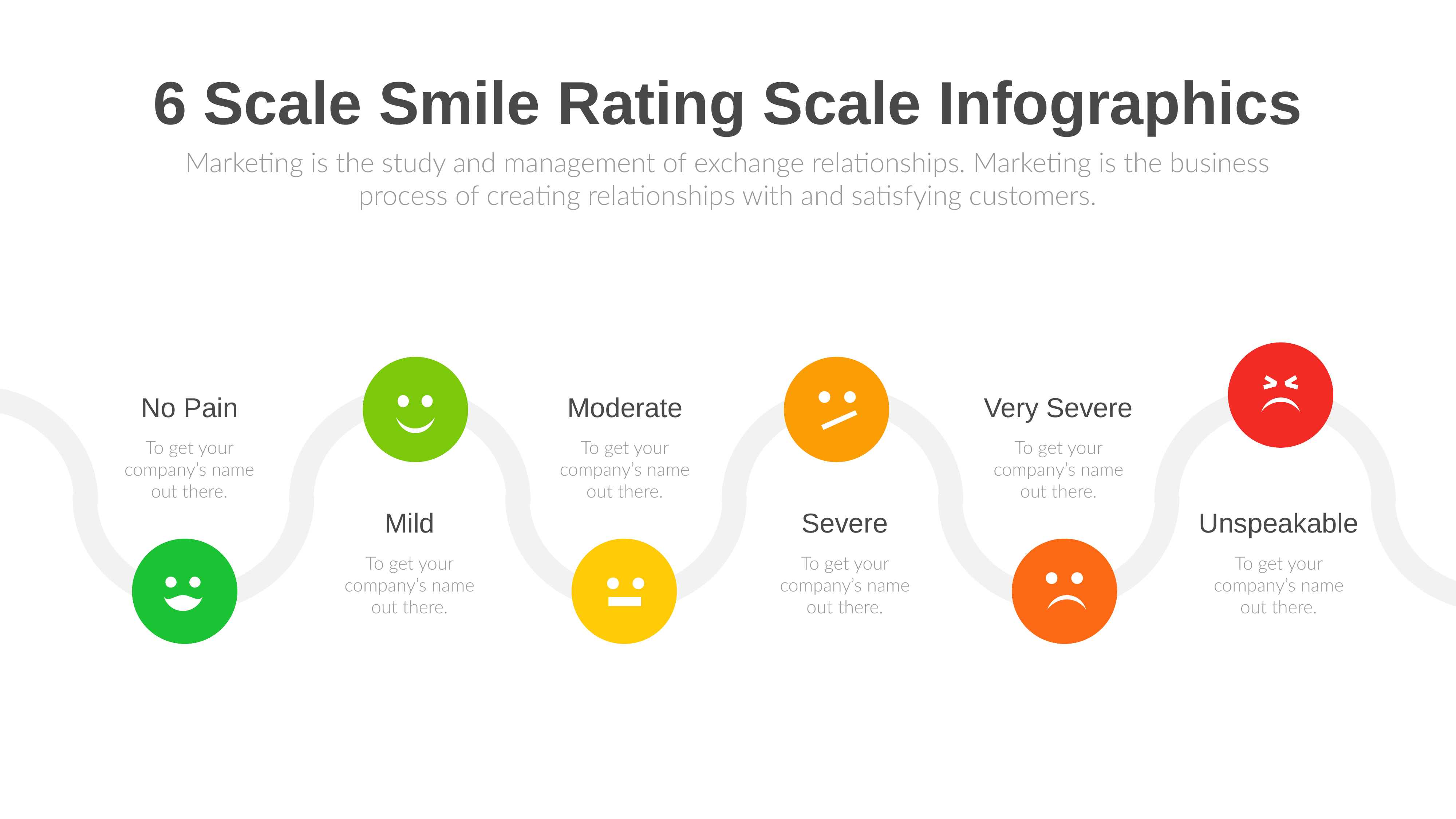

6 Scale Smile Rating Scale Infographics
Marketing is the study and management of exchange relationships. Marketing is the business process of creating relationships with and satisfying customers.

No Pain
Moderate
Very Severe

To get your company’s name out there.
To get your company’s name out there.
To get your company’s name out there.
Mild
Severe
Unspeakable

To get your company’s name out there.
To get your company’s name out there.
To get your company’s name out there.